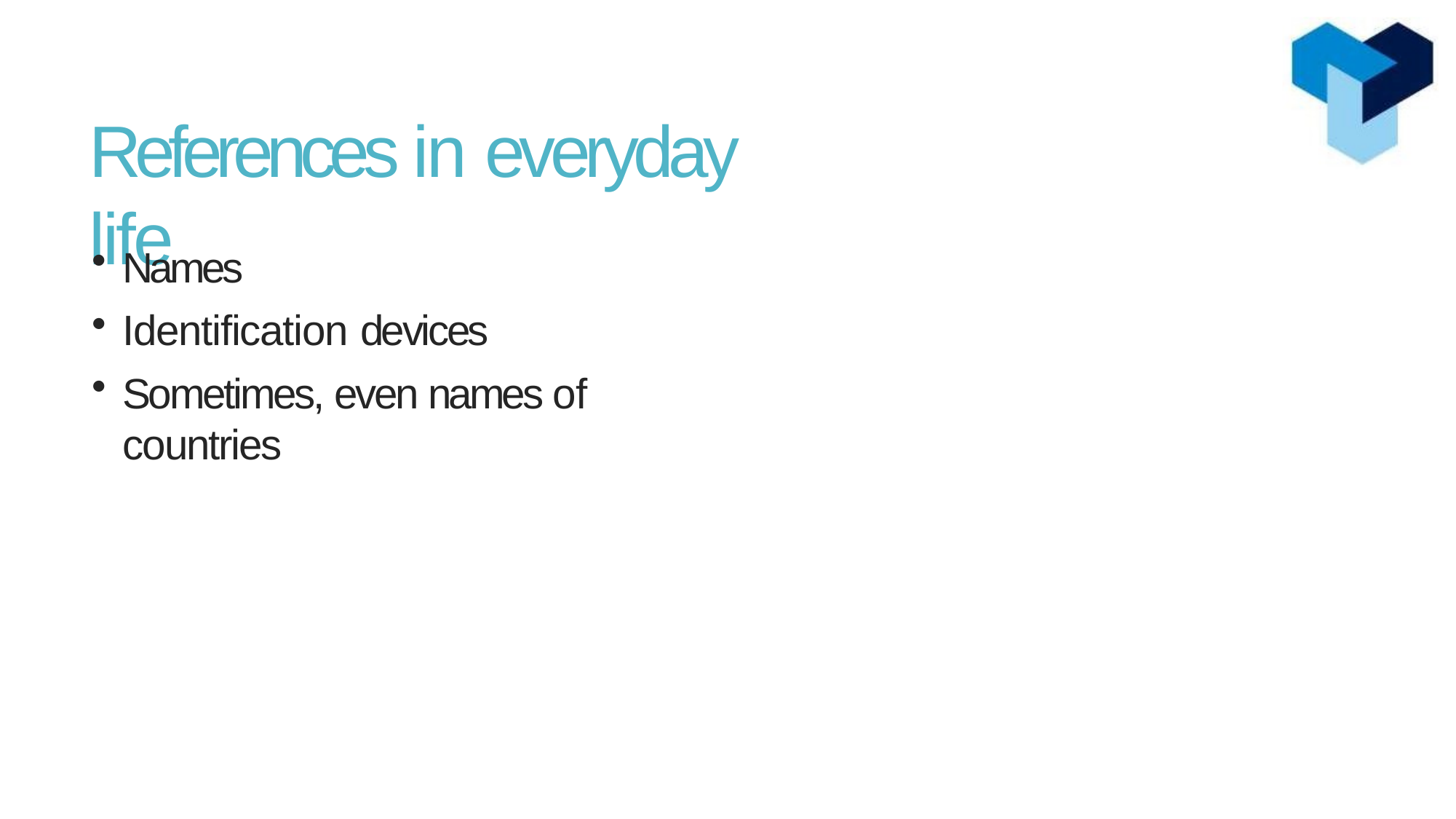

# References in everyday life
Names
Identification devices
Sometimes, even names of countries